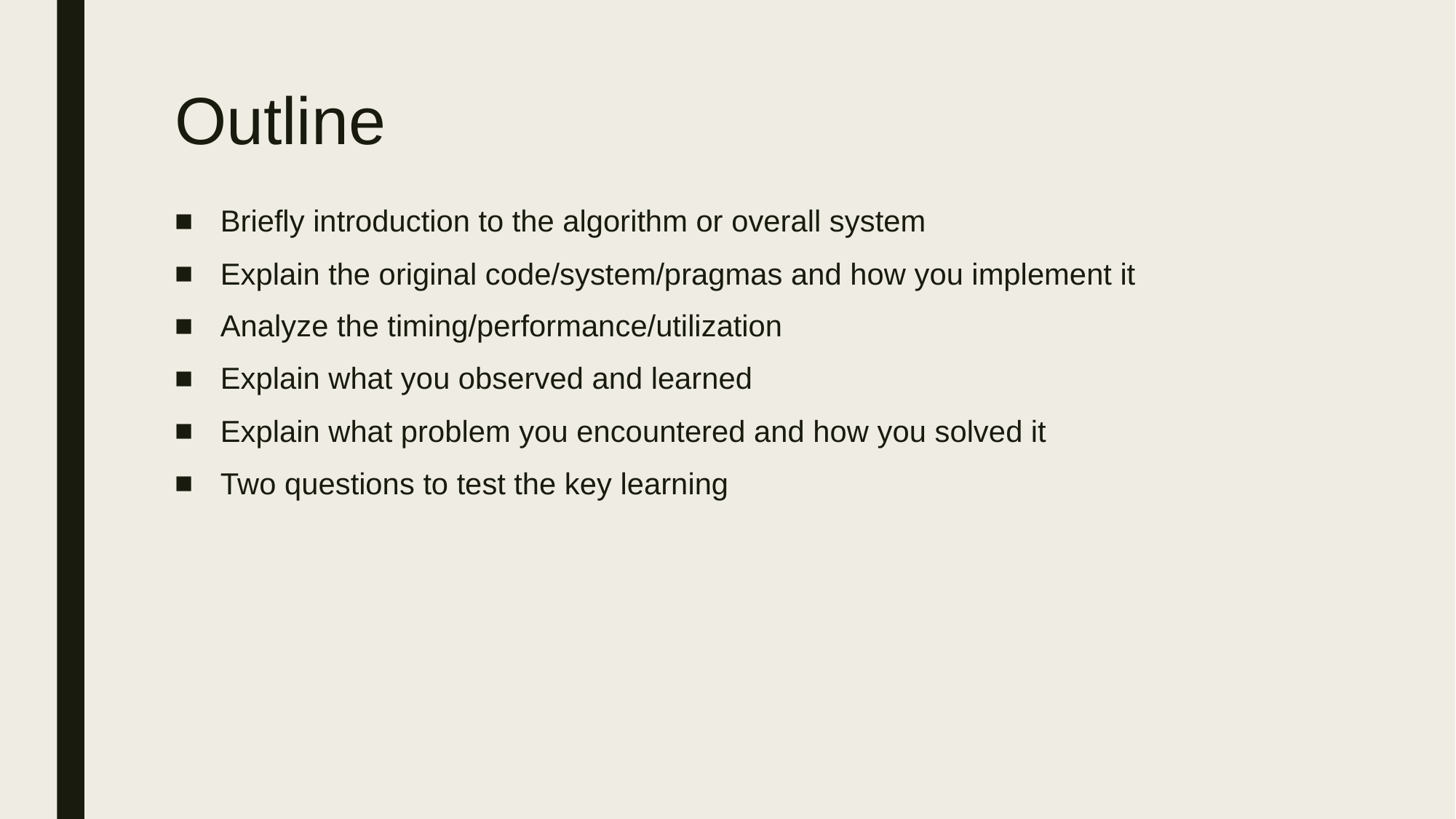

# Outline
Briefly introduction to the algorithm or overall system
Explain the original code/system/pragmas and how you implement it
Analyze the timing/performance/utilization
Explain what you observed and learned
Explain what problem you encountered and how you solved it
Two questions to test the key learning